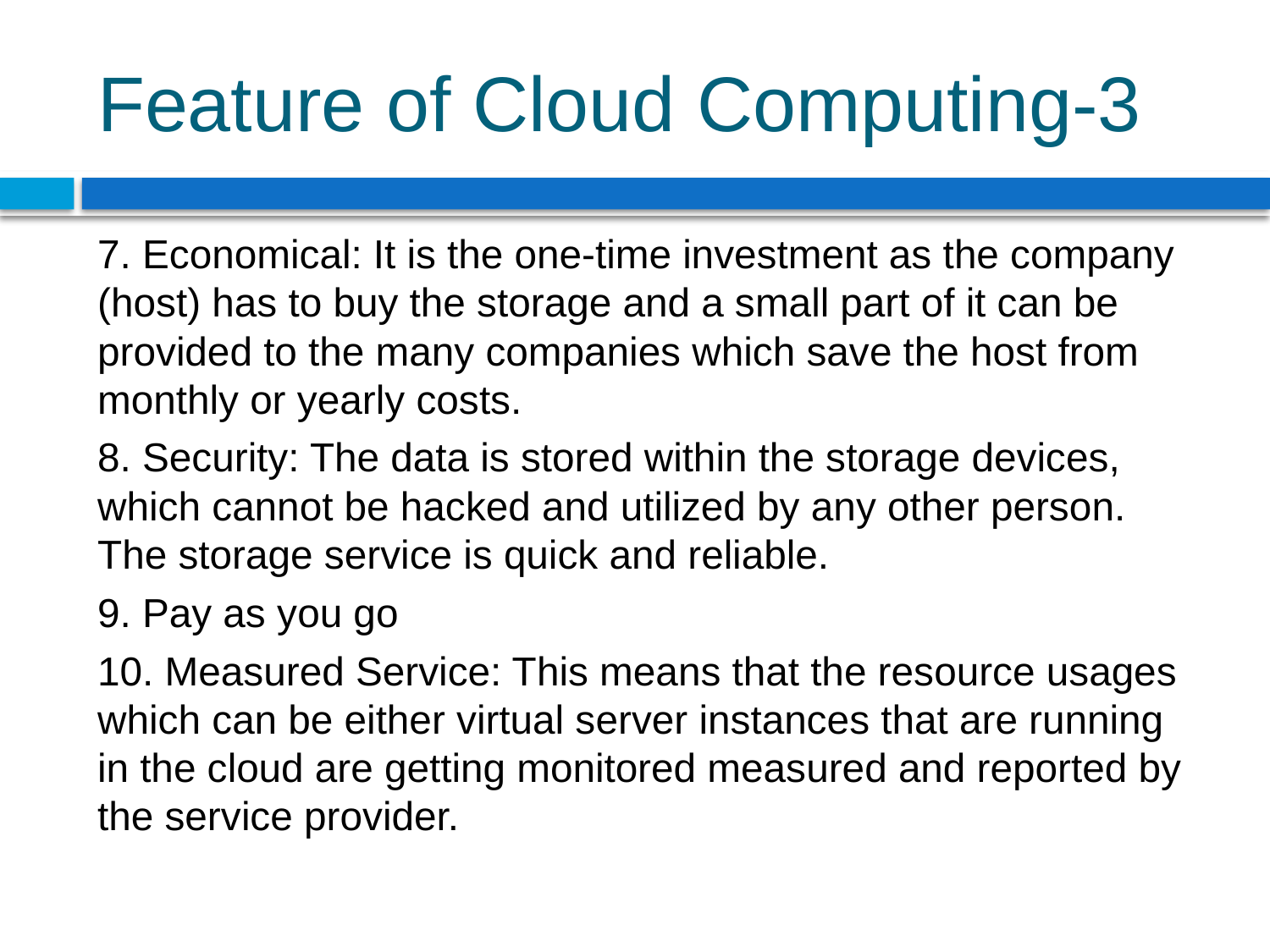

# Feature of Cloud Computing-3
7. Economical: It is the one-time investment as the company (host) has to buy the storage and a small part of it can be provided to the many companies which save the host from monthly or yearly costs.
8. Security: The data is stored within the storage devices, which cannot be hacked and utilized by any other person. The storage service is quick and reliable.
9. Pay as you go
10. Measured Service: This means that the resource usages which can be either virtual server instances that are running in the cloud are getting monitored measured and reported by the service provider.